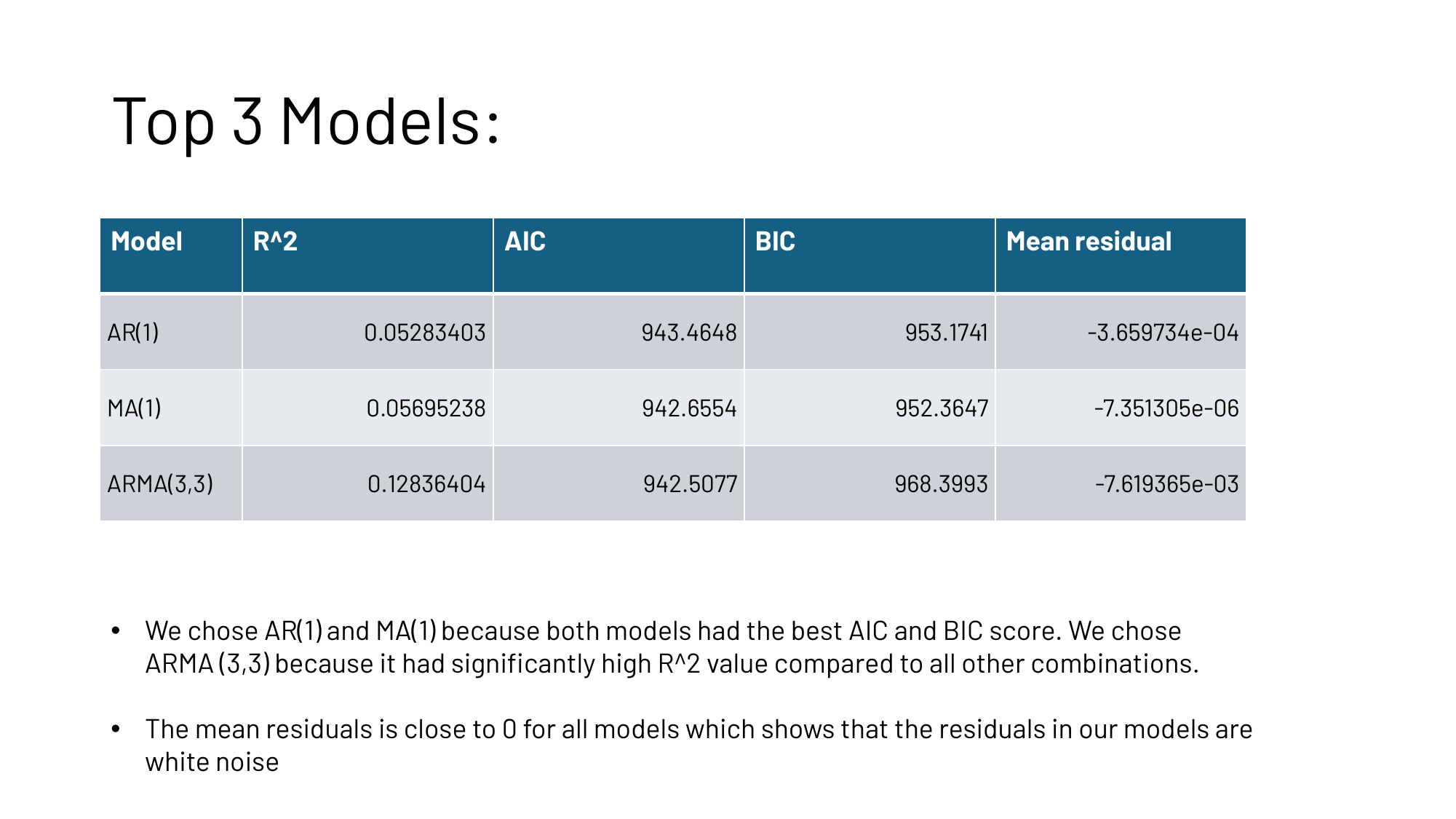

# Top 3 Models:
| Model | R^2 | AIC | BIC | Mean residual |
| --- | --- | --- | --- | --- |
| AR(1) | 0.05283403 | 943.4648 | 953.1741 | -3.659734e-04 |
| MA(1) | 0.05695238 | 942.6554 | 952.3647 | -7.351305e-06 |
| ARMA(3,3) | 0.12836404 | 942.5077 | 968.3993 | -7.619365e-03 |
We chose AR(1) and MA(1) because both models had the best AIC and BIC score. We chose ARMA (3,3) because it had significantly high R^2 value compared to all other combinations.

The mean residuals is close to 0 for all models which shows that the residuals in our models are white noise